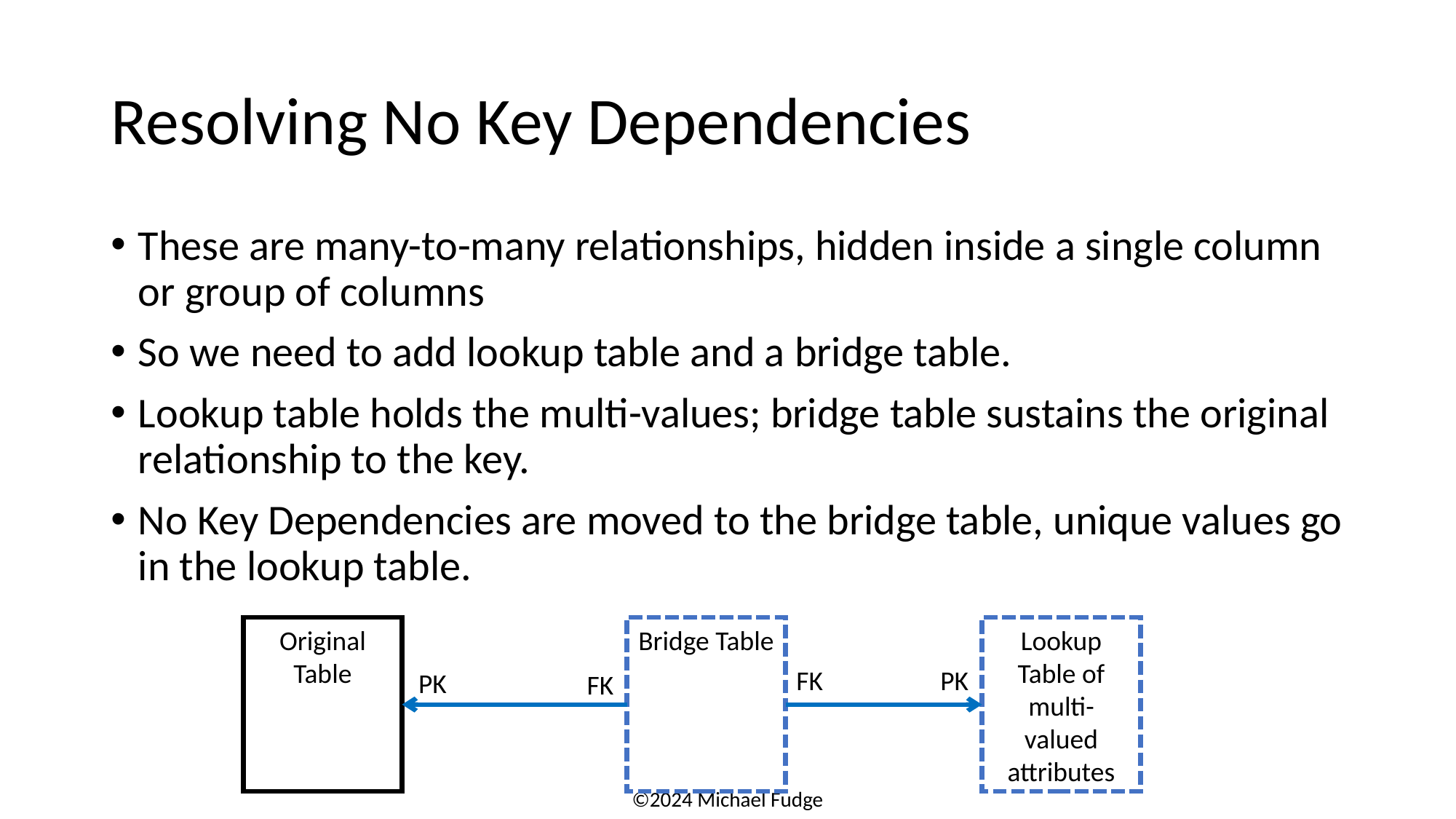

# Resolving No Key Dependencies
These are many-to-many relationships, hidden inside a single column or group of columns
So we need to add lookup table and a bridge table.
Lookup table holds the multi-values; bridge table sustains the original relationship to the key.
No Key Dependencies are moved to the bridge table, unique values go in the lookup table.

Original Table
Bridge Table
Lookup Table of multi-valued attributes

FK
PK
PK
FK